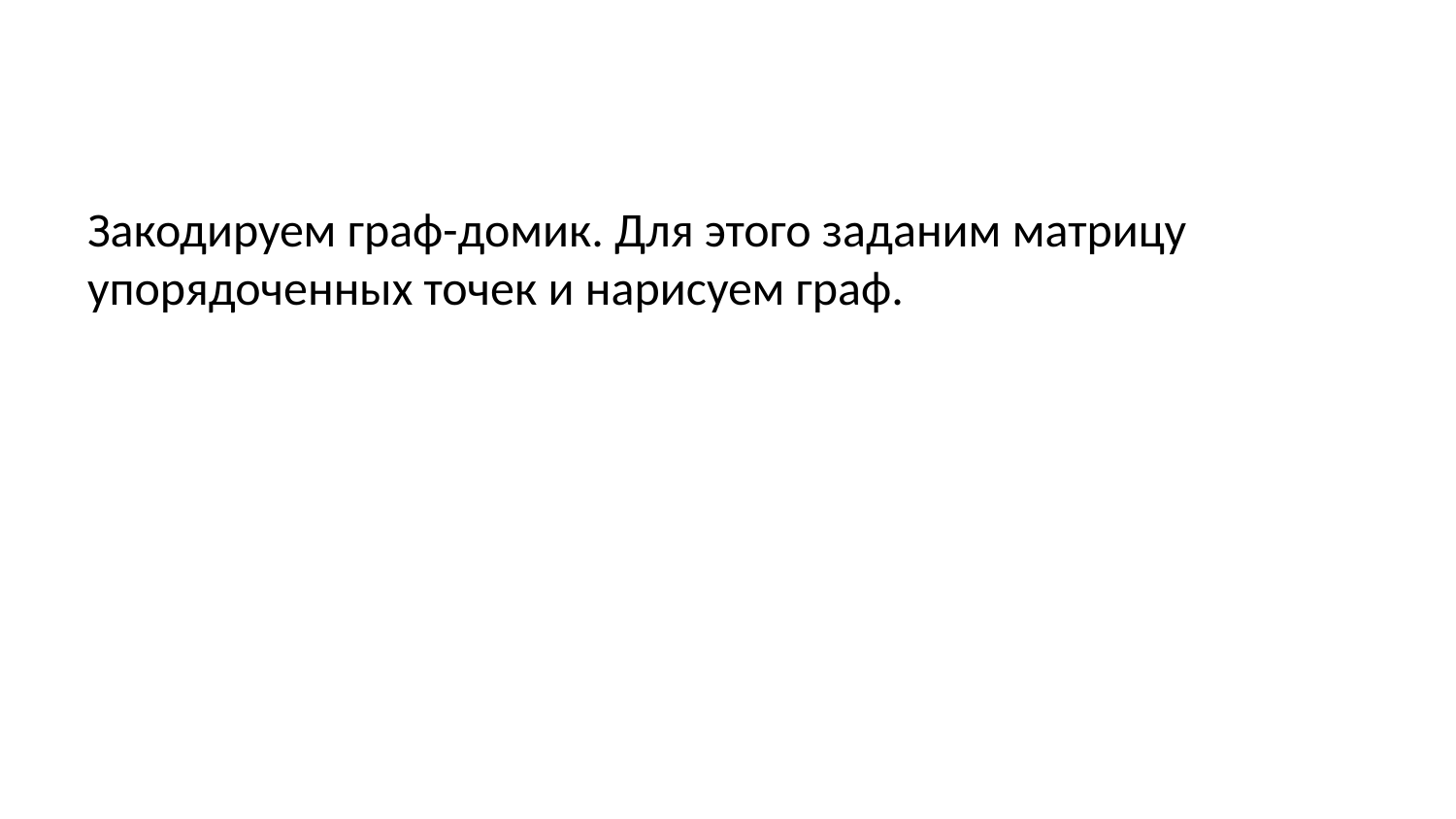

Закодируем граф-домик. Для этого заданим матрицу упорядоченных точек и нарисуем граф.